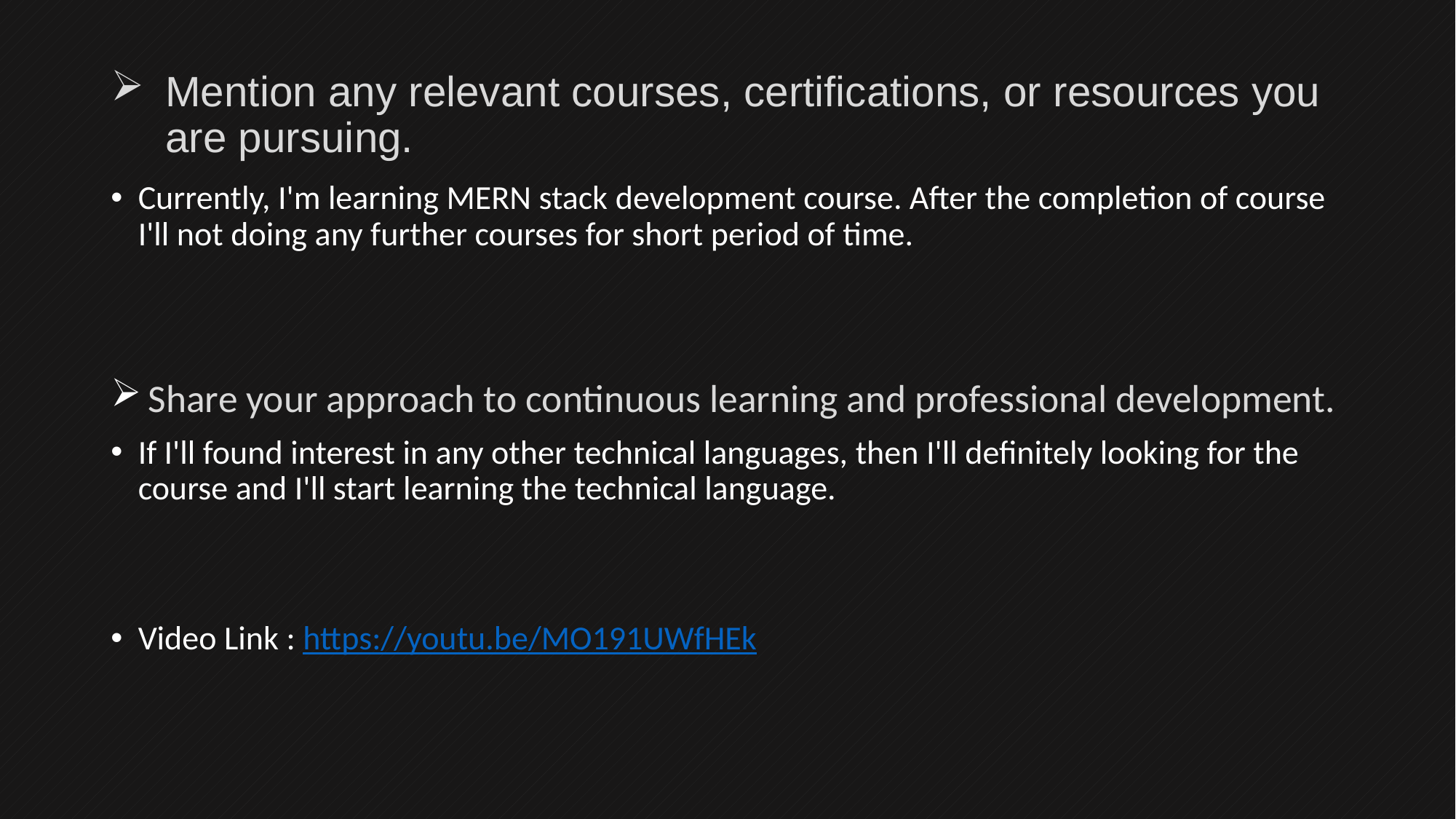

# Mention any relevant courses, certifications, or resources you are pursuing.
Currently, I'm learning MERN stack development course. After the completion of course I'll not doing any further courses for short period of time.

 Share your approach to continuous learning and professional development.
If I'll found interest in any other technical languages, then I'll definitely looking for the course and I'll start learning the technical language.

Video Link : https://youtu.be/MO191UWfHEk